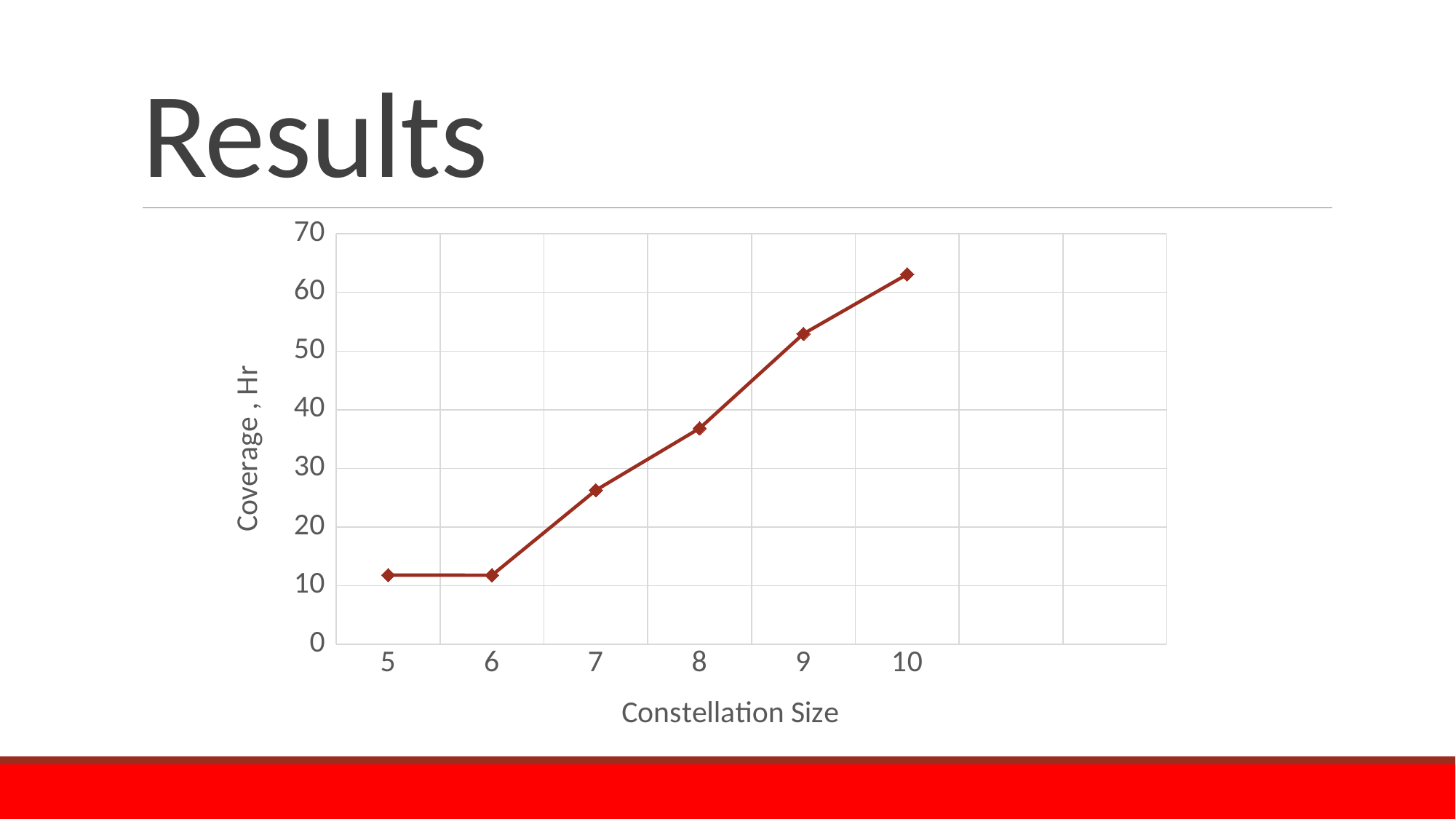

# Results

### Chart

| Category |  |
|---|---|
| 5 | 11.8031 |
| 6 | 11.7961 |
| 7 | 26.2737 |
| 8 | 36.8327 |
| 9 | 52.9426 |
| 10 | 63.0846 |